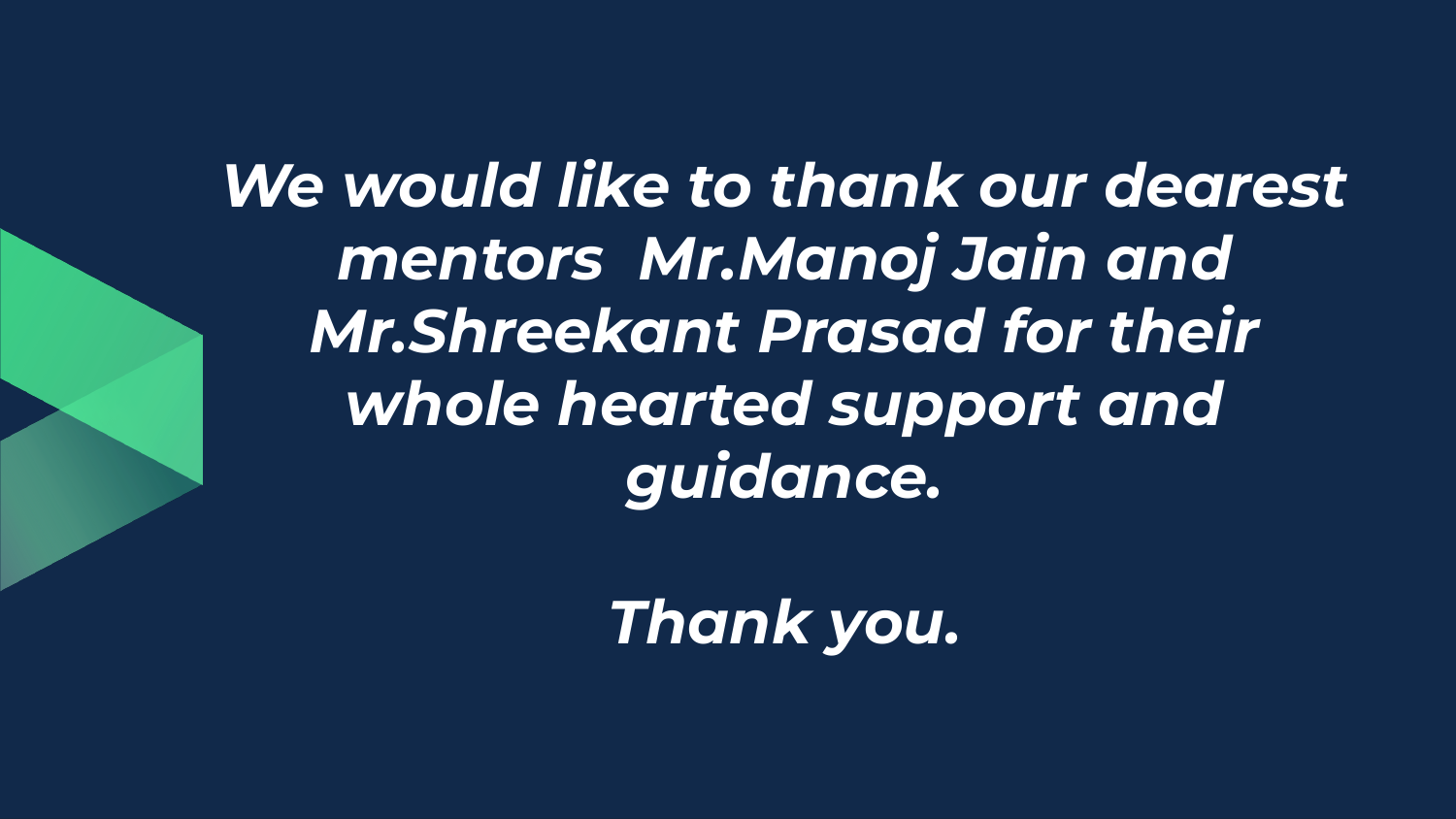

# We would like to thank our dearest mentors  Mr.Manoj Jain and Mr.Shreekant Prasad for their whole hearted support and guidance.

Thank you.